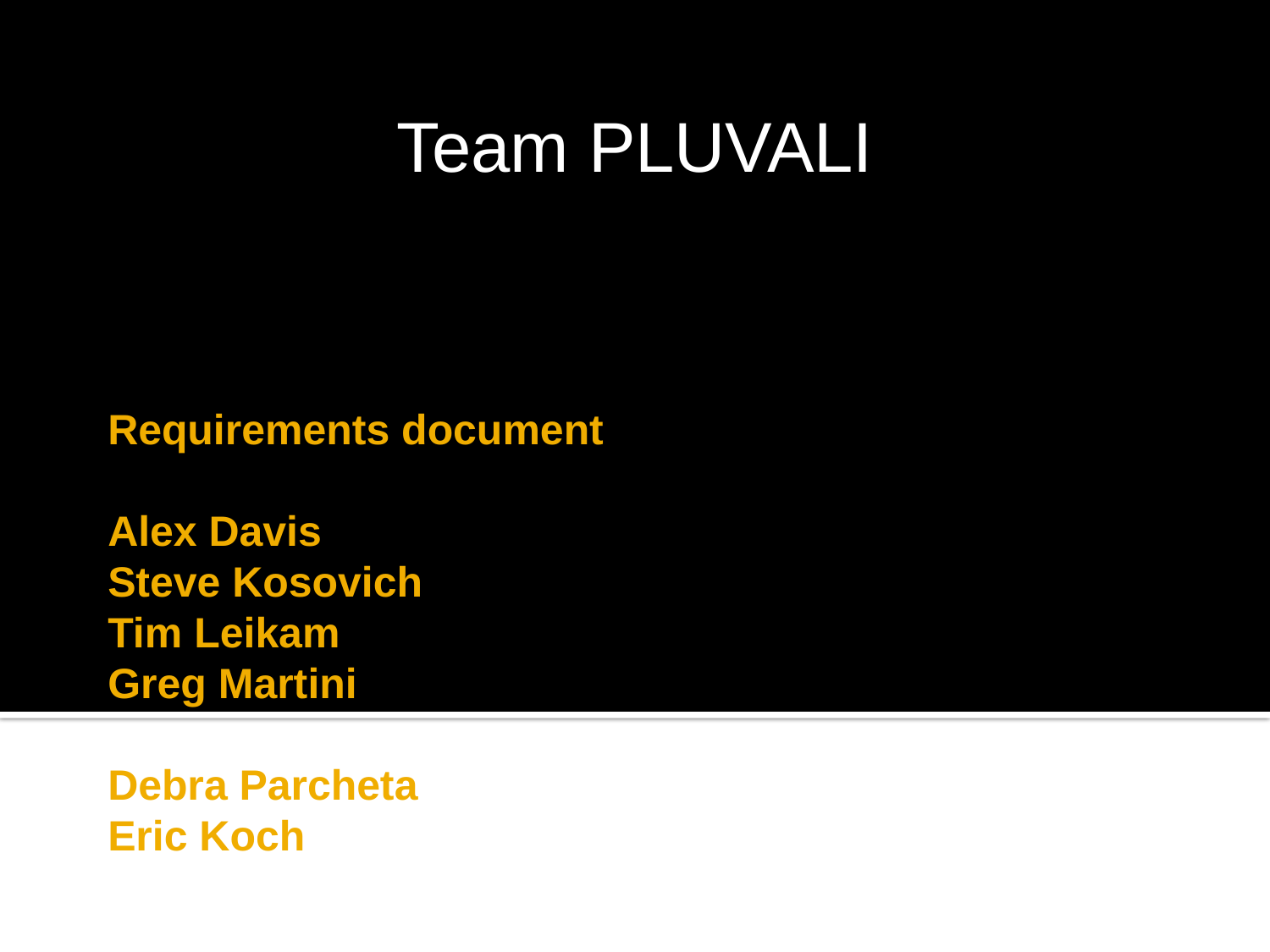

Team PLUVALI
Requirements document

Alex Davis
Steve Kosovich
Tim Leikam
Greg Martini

Debra Parcheta
Eric Koch